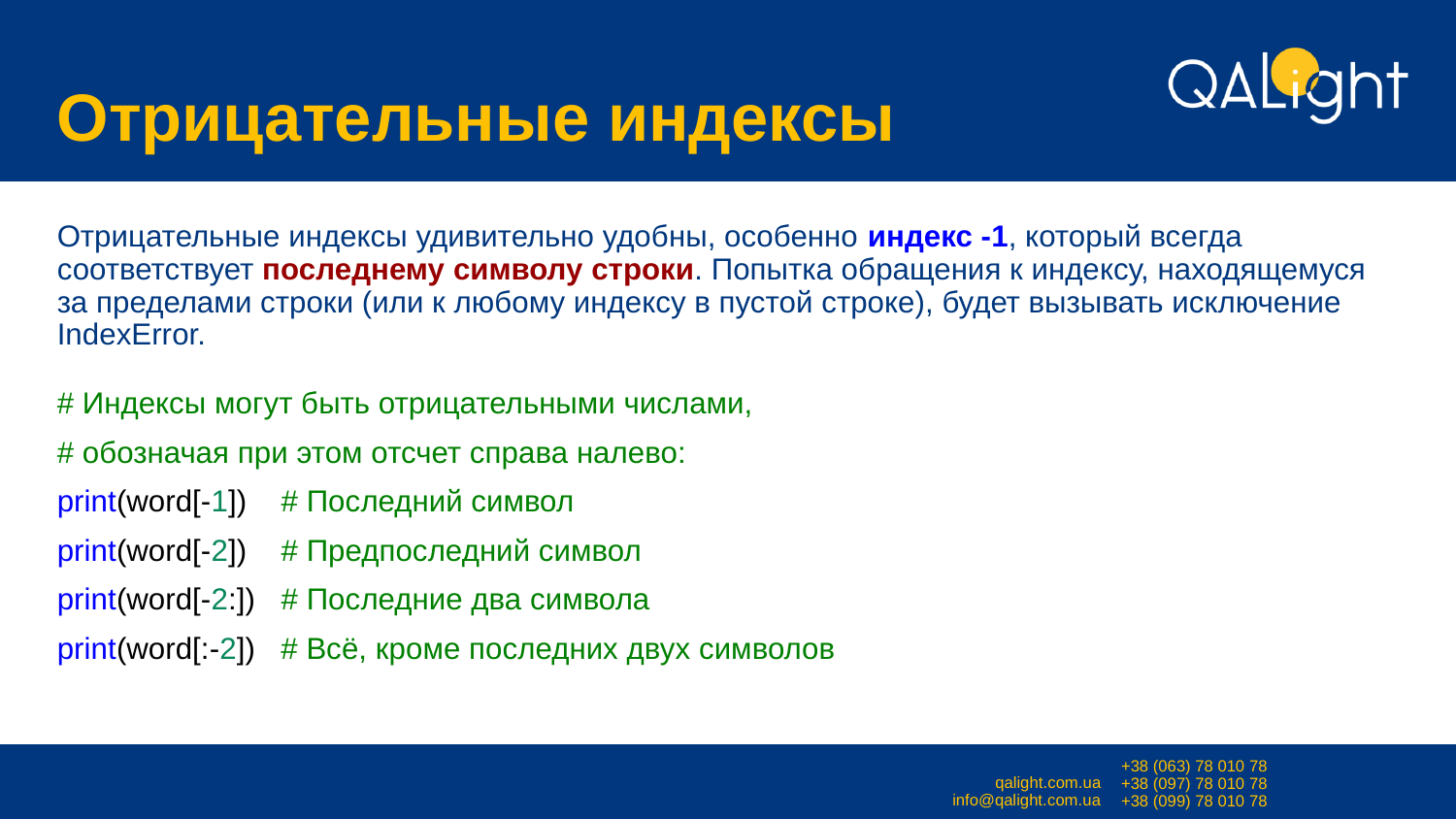

# Отрицательные индексы
Отрицательные индексы удивительно удобны, особенно индекс -1, который всегда соответствует последнему символу строки. Попытка обращения к индексу, находящемуся за пределами строки (или к любому индексу в пустой строке), будет вызывать исключение IndexError.

# Индексы могут быть отрицательными числами,
# обозначая при этом отсчет справа налево:
print(word[-1])    # Последний символ
print(word[-2])    # Предпоследний символ
print(word[-2:])   # Последние два символа
print(word[:-2])   # Всё, кроме последних двух символов